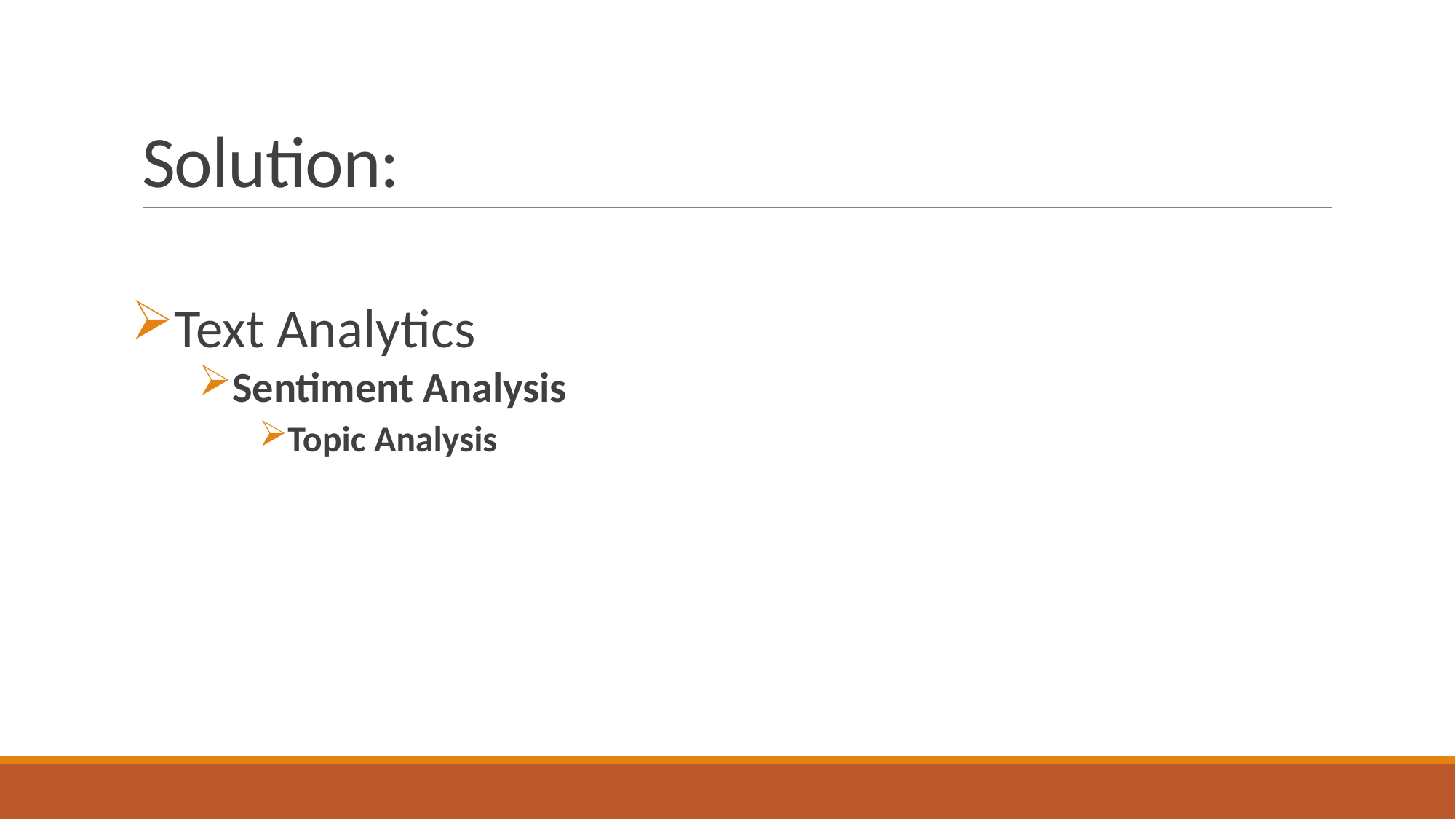

# Solution:

Text Analytics
Sentiment Analysis
Topic Analysis